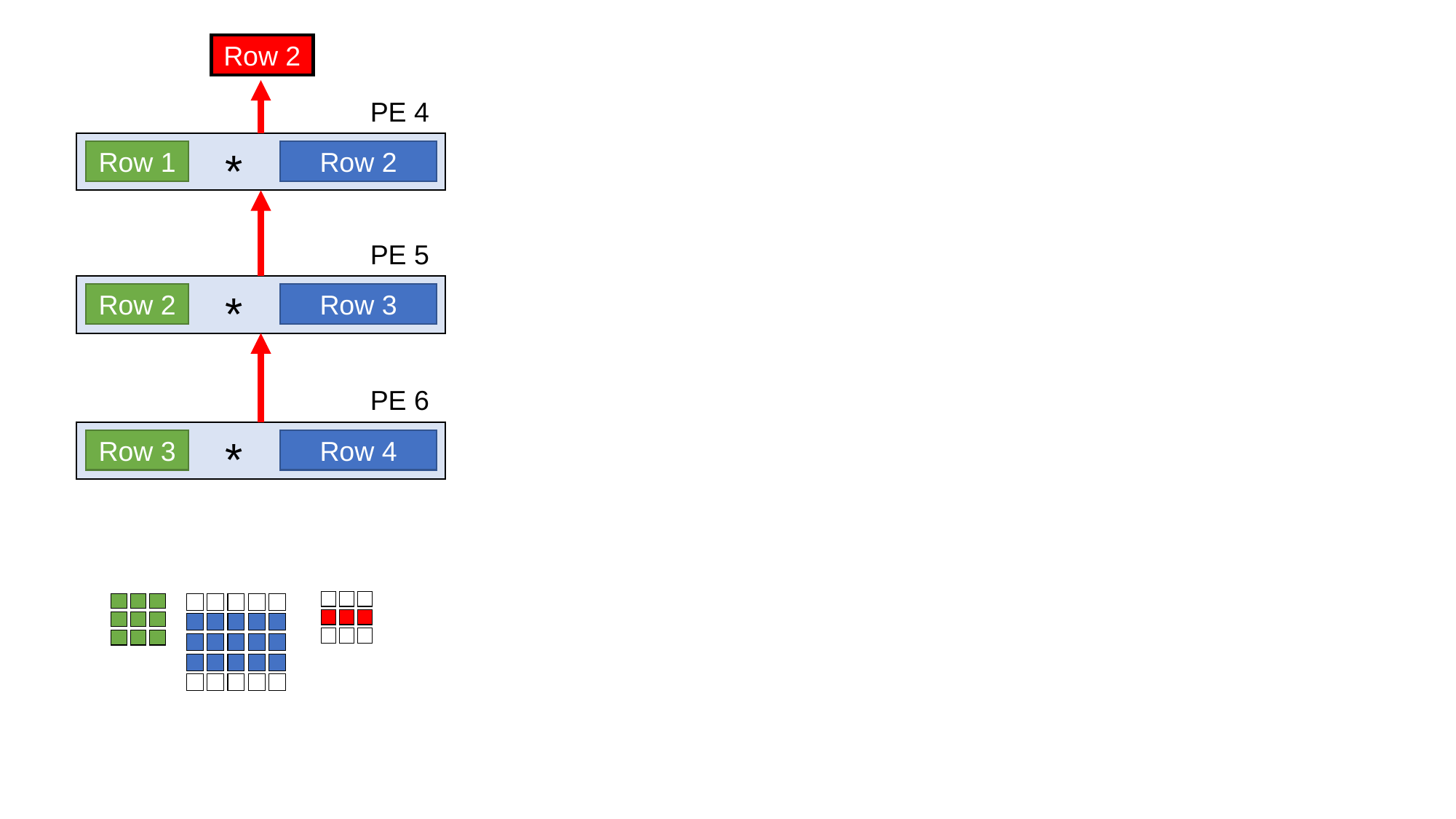

Row 2
PE 4

*
Row 1
Row 2
PE 5

*
Row 2
Row 3
PE 6

*
Row 3
Row 4